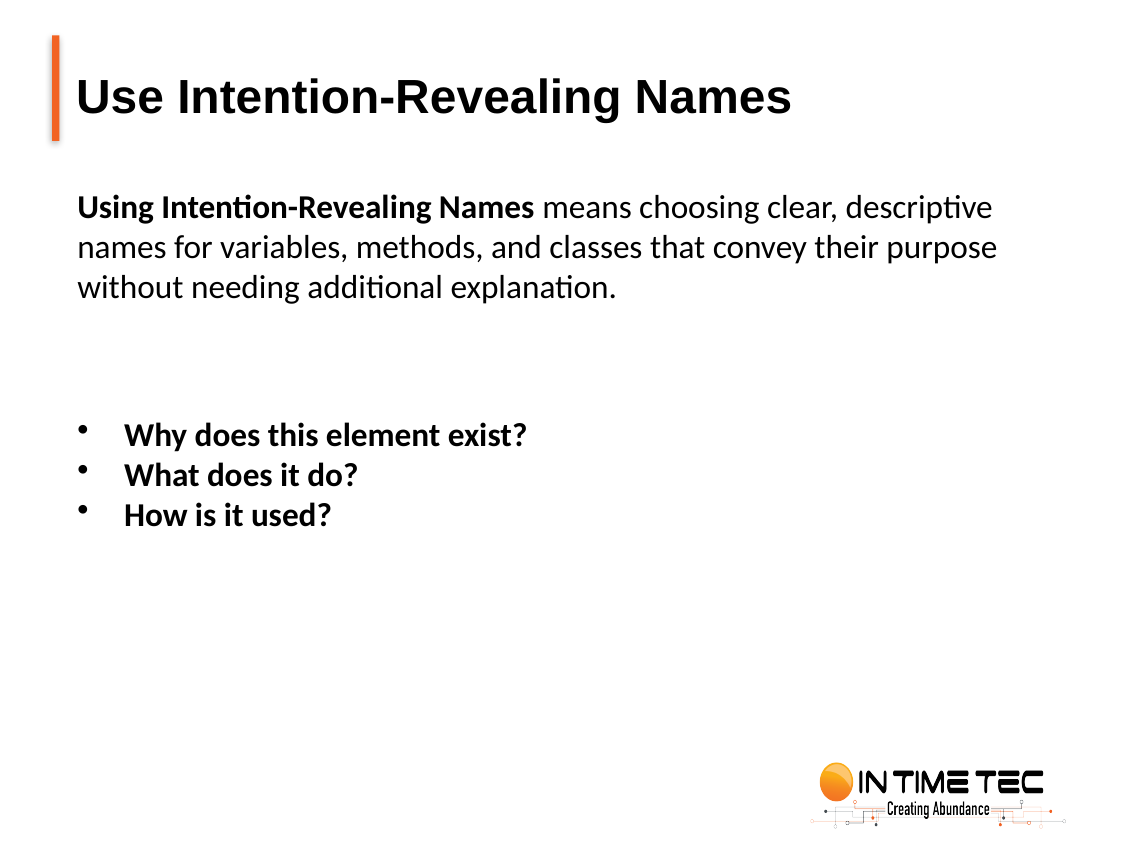

Use Intention-Revealing Names
Using Intention-Revealing Names means choosing clear, descriptive names for variables, methods, and classes that convey their purpose without needing additional explanation.
Why does this element exist?
What does it do?
How is it used?